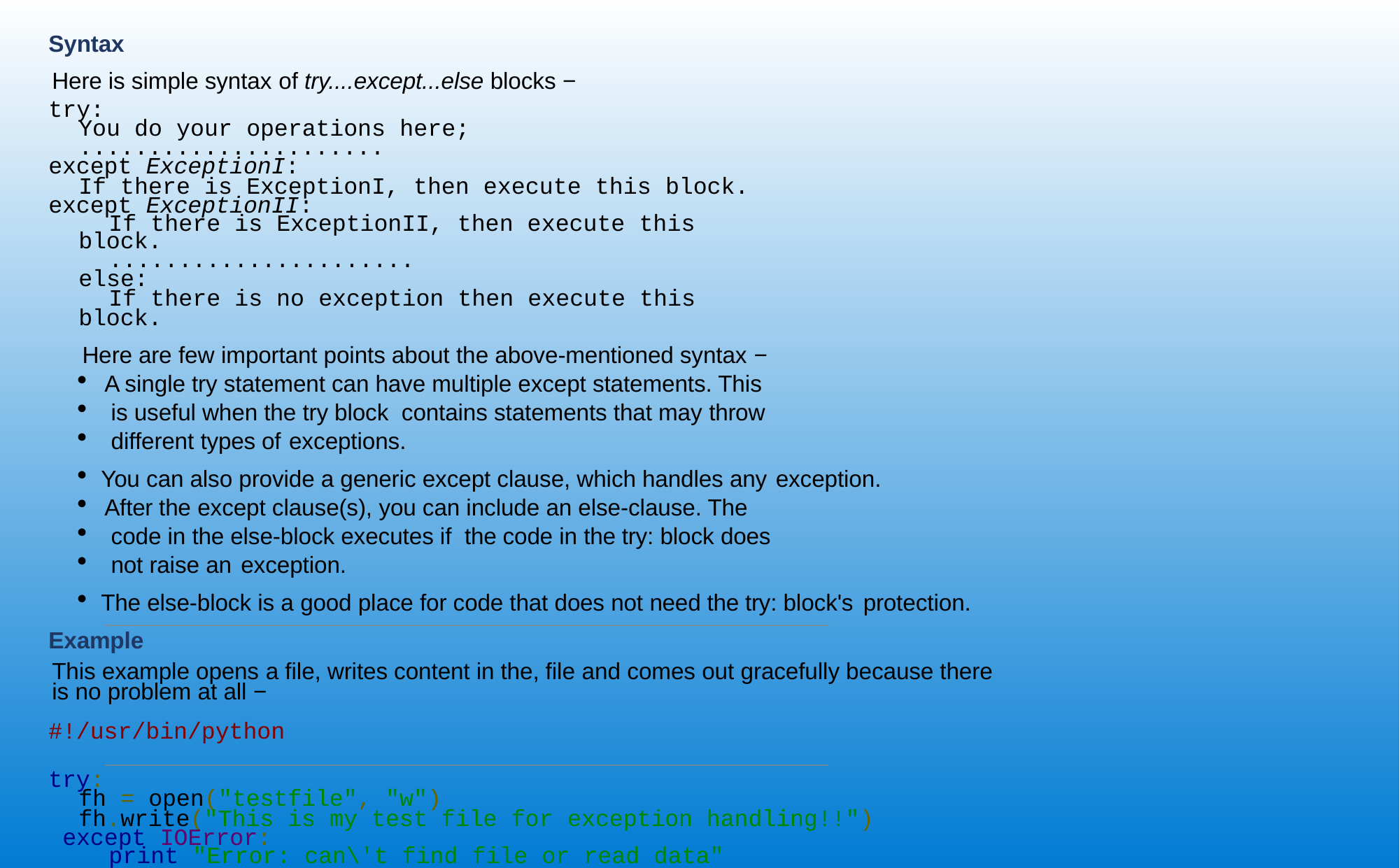

Syntax
Here is simple syntax of try....except...else blocks −
try:
You do your operations here;
......................
except ExceptionI:
If there is ExceptionI, then execute this block.  except ExceptionII:
If there is ExceptionII, then execute this block.
......................
else:
If there is no exception then execute this block.
Here are few important points about the above-mentioned syntax −
A single try statement can have multiple except statements. This
 is useful when the try block  contains statements that may throw
 different types of exceptions.
You can also provide a generic except clause, which handles any exception.
After the except clause(s), you can include an else-clause. The
 code in the else-block executes if  the code in the try: block does
 not raise an exception.
The else-block is a good place for code that does not need the try: block's protection.
Example
This example opens a file, writes content in the, file and comes out gracefully because there  is no problem at all −
#!/usr/bin/python

try:
fh = open("testfile", "w")
fh.write("This is my test file for exception handling!!")  except IOError:
print "Error: can\'t find file or read data"